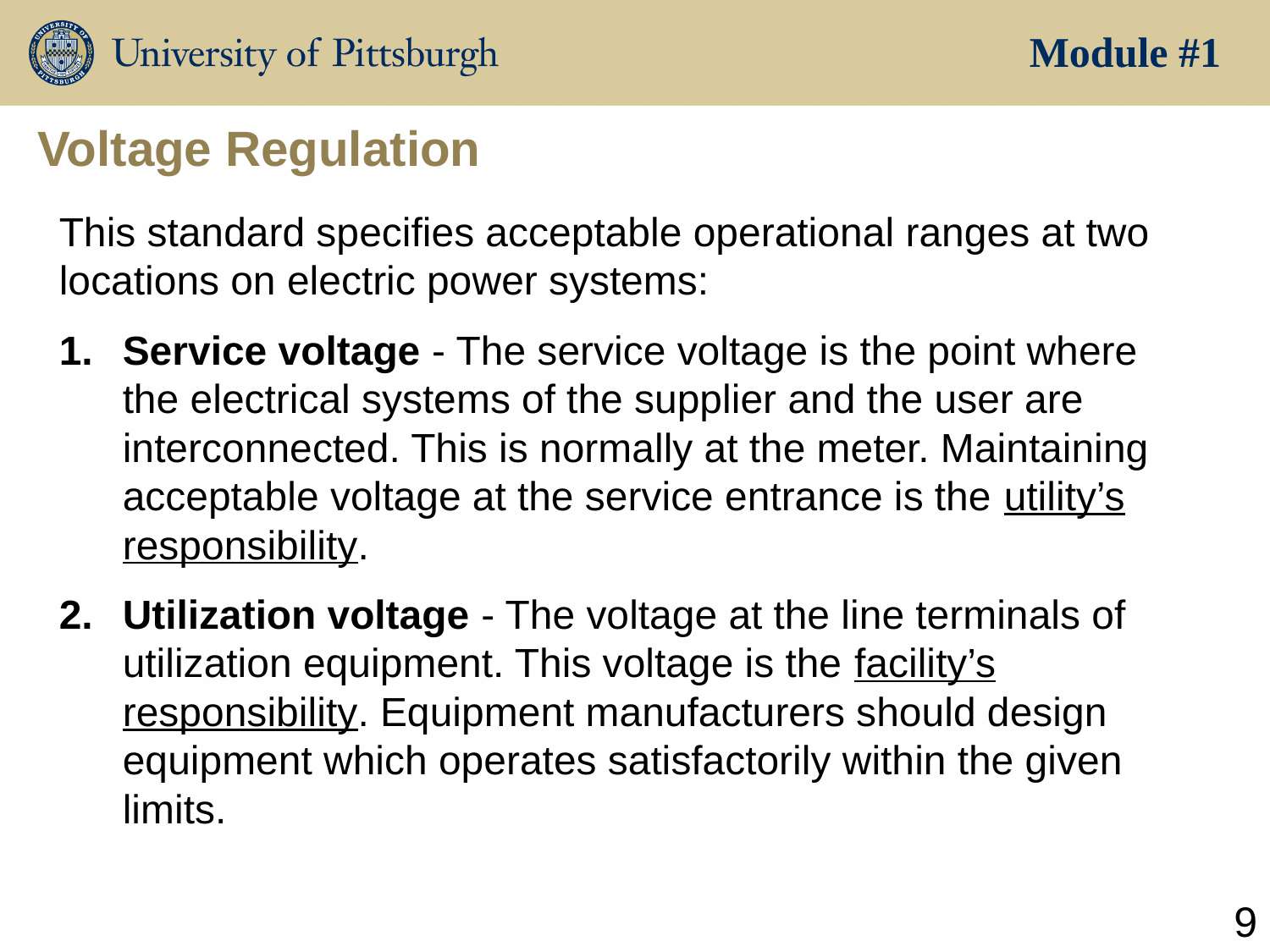

Module #1
# Voltage Regulation
This standard specifies acceptable operational ranges at two locations on electric power systems:
Service voltage - The service voltage is the point where the electrical systems of the supplier and the user are interconnected. This is normally at the meter. Maintaining acceptable voltage at the service entrance is the utility’s responsibility.
Utilization voltage - The voltage at the line terminals of utilization equipment. This voltage is the facility’s responsibility. Equipment manufacturers should design equipment which operates satisfactorily within the given limits.
9